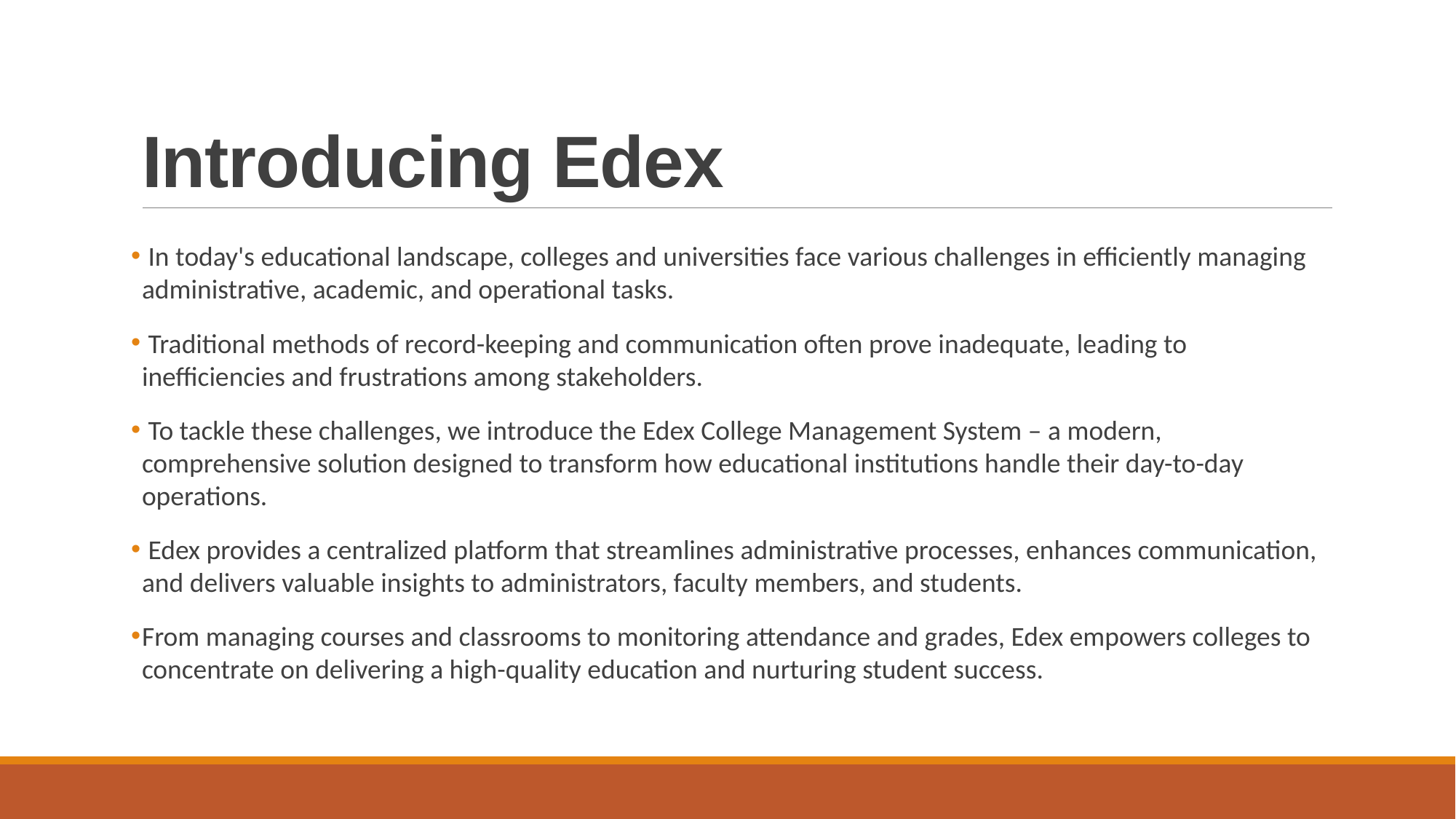

# Introducing Edex
 In today's educational landscape, colleges and universities face various challenges in efficiently managing administrative, academic, and operational tasks.
 Traditional methods of record-keeping and communication often prove inadequate, leading to inefficiencies and frustrations among stakeholders.
 To tackle these challenges, we introduce the Edex College Management System – a modern, comprehensive solution designed to transform how educational institutions handle their day-to-day operations.
 Edex provides a centralized platform that streamlines administrative processes, enhances communication, and delivers valuable insights to administrators, faculty members, and students.
From managing courses and classrooms to monitoring attendance and grades, Edex empowers colleges to concentrate on delivering a high-quality education and nurturing student success.